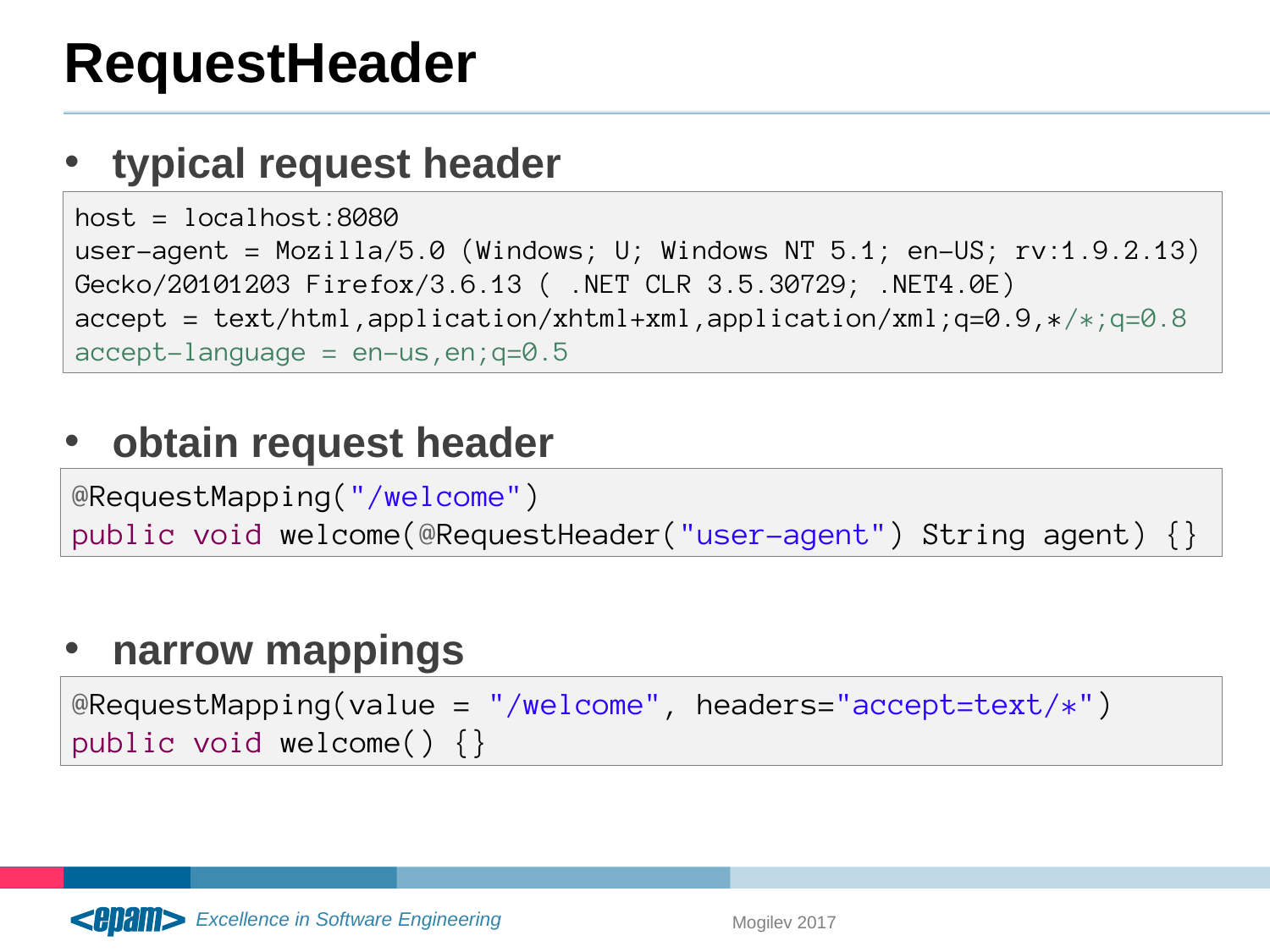

# RequestHeader

typical request header

obtain request header

narrow mappings
host = localhost:8080
user-agent = Mozilla/5.0 (Windows; U; Windows NT 5.1; en-US; rv:1.9.2.13) Gecko/20101203 Firefox/3.6.13 ( .NET CLR 3.5.30729; .NET4.0E)
accept = text/html,application/xhtml+xml,application/xml;q=0.9,*/*;q=0.8
accept-language = en-us,en;q=0.5
@RequestMapping("/welcome")
public void welcome(@RequestHeader("user-agent") String agent) {}
@RequestMapping(value = "/welcome", headers="accept=text/*")
public void welcome() {}
Mogilev 2017